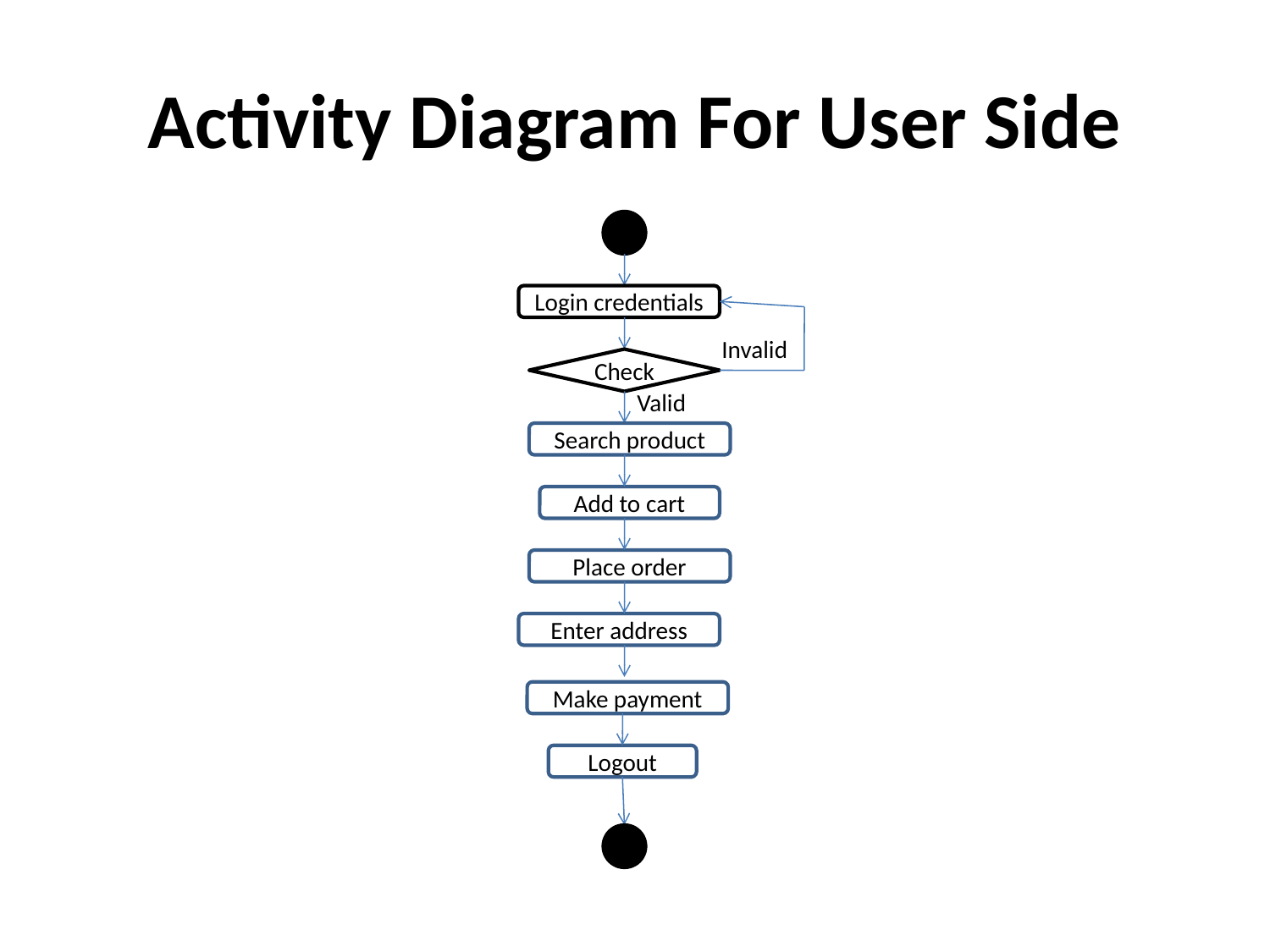

# Activity Diagram For User Side

Login credentials
Invalid
Check
Valid
Search product
Add to cart
Place order
Enter address
Make payment
Logout